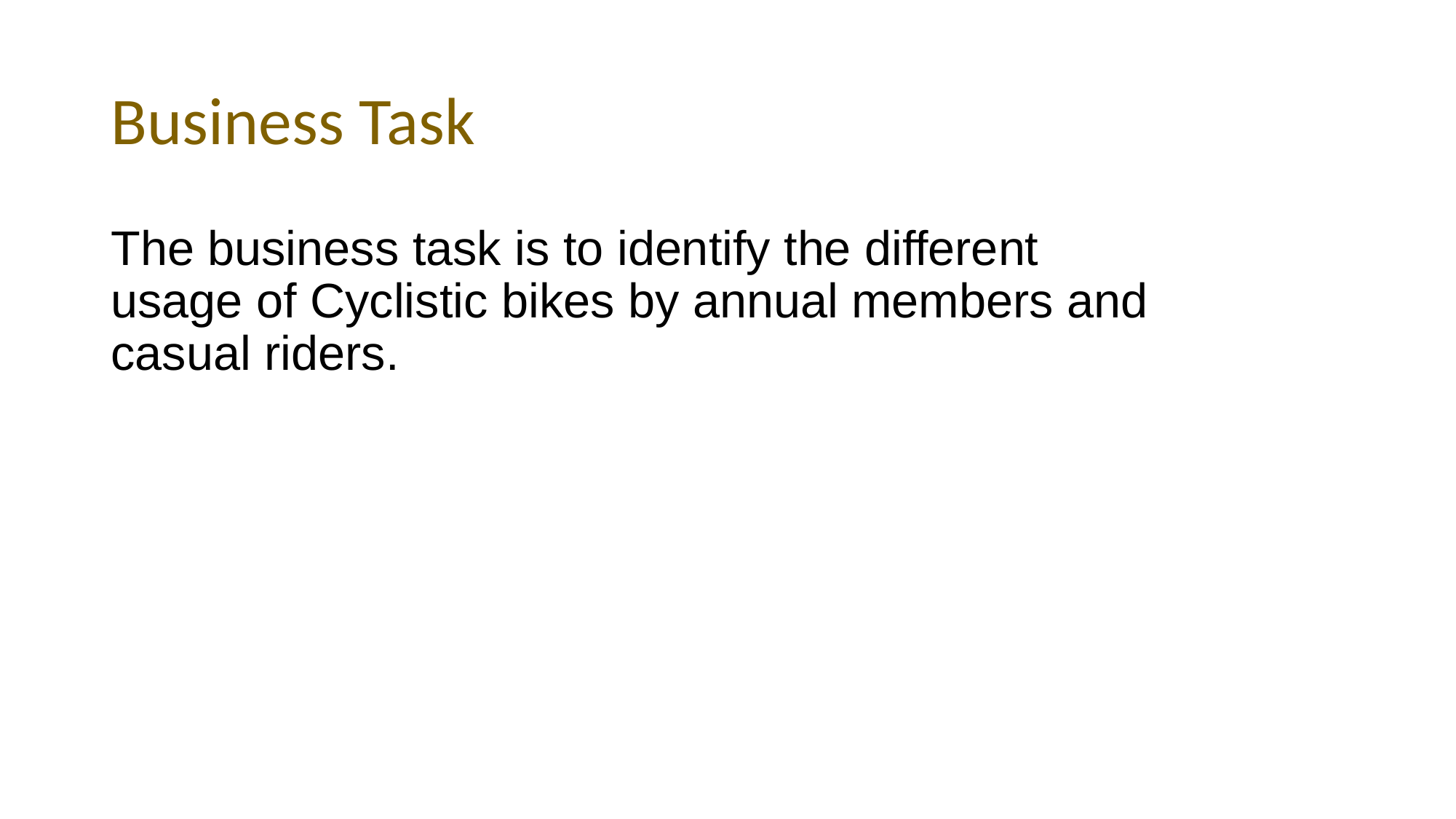

# Business Task
The business task is to identify the different usage of Cyclistic bikes by annual members and casual riders.